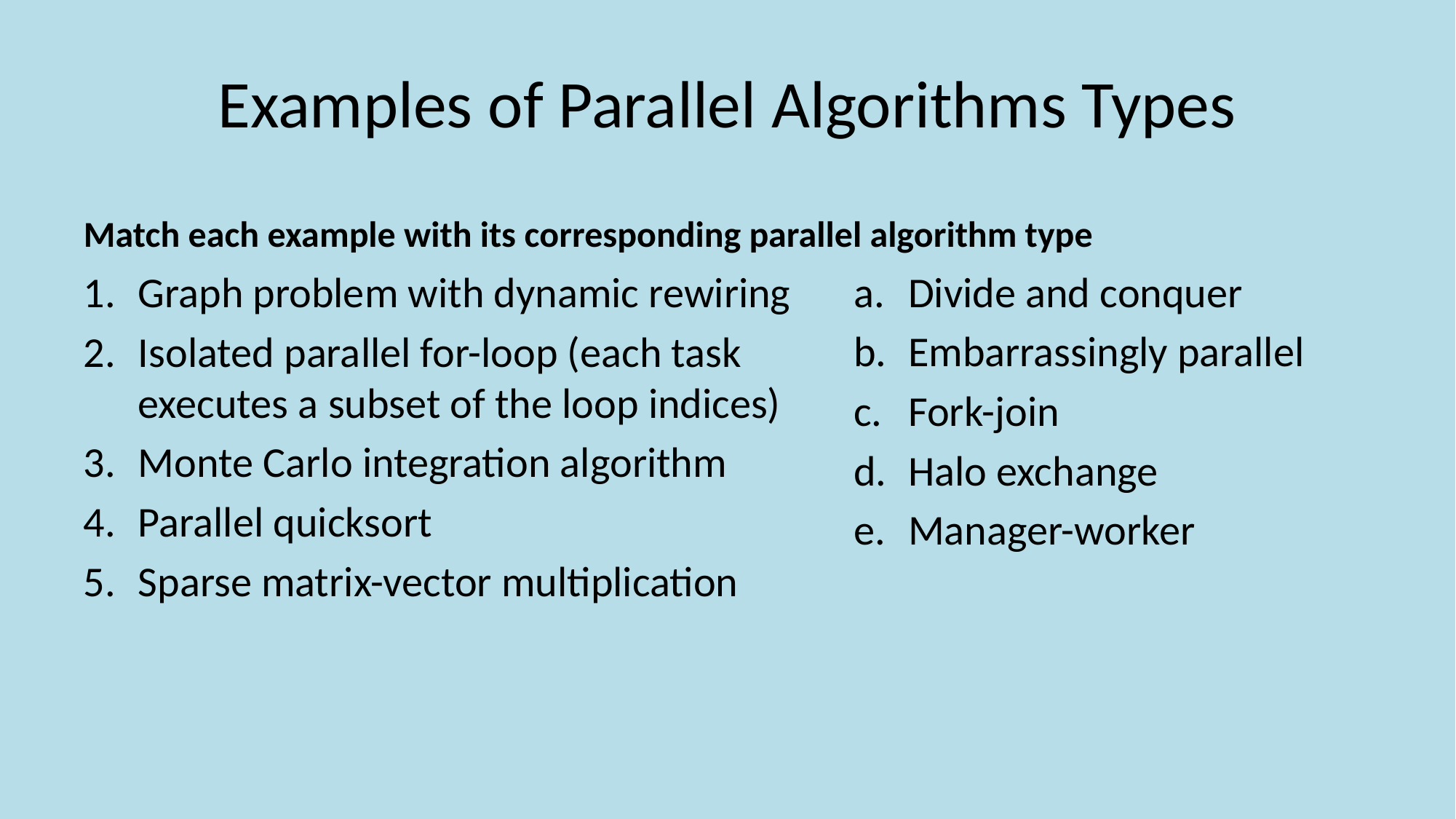

# Examples of Parallel Algorithms Types
Match each example with its corresponding parallel algorithm type
Graph problem with dynamic rewiring
Isolated parallel for-loop (each task executes a subset of the loop indices)
Monte Carlo integration algorithm
Parallel quicksort
Sparse matrix-vector multiplication
Divide and conquer
Embarrassingly parallel
Fork-join
Halo exchange
Manager-worker